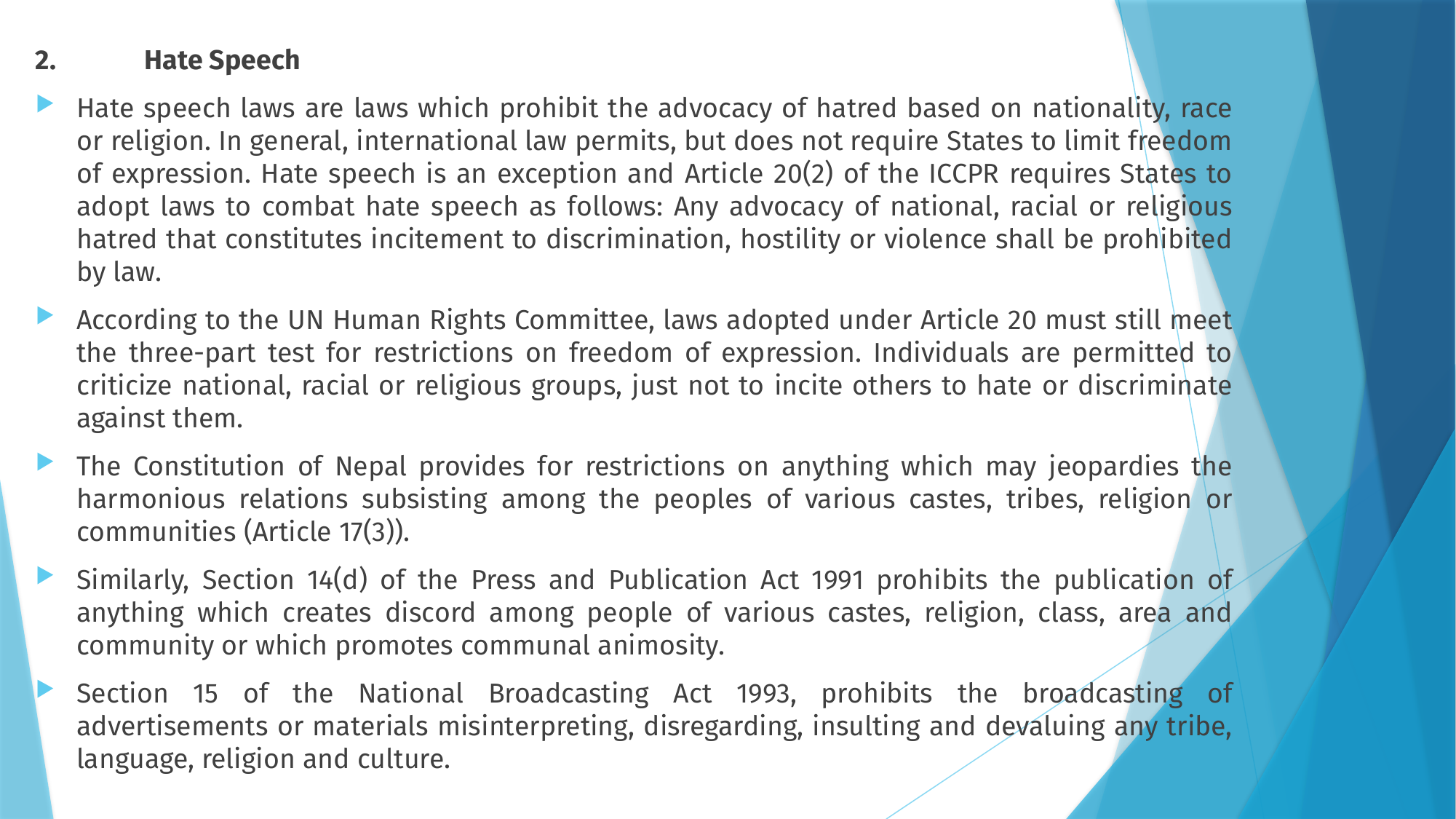

2.	Hate Speech
Hate speech laws are laws which prohibit the advocacy of hatred based on nationality, race or religion. In general, international law permits, but does not require States to limit freedom of expression. Hate speech is an exception and Article 20(2) of the ICCPR requires States to adopt laws to combat hate speech as follows: Any advocacy of national, racial or religious hatred that constitutes incitement to discrimination, hostility or violence shall be prohibited by law.
According to the UN Human Rights Committee, laws adopted under Article 20 must still meet the three-part test for restrictions on freedom of expression. Individuals are permitted to criticize national, racial or religious groups, just not to incite others to hate or discriminate against them.
The Constitution of Nepal provides for restrictions on anything which may jeopardies the harmonious relations subsisting among the peoples of various castes, tribes, religion or communities (Article 17(3)).
Similarly, Section 14(d) of the Press and Publication Act 1991 prohibits the publication of anything which creates discord among people of various castes, religion, class, area and community or which promotes communal animosity.
Section 15 of the National Broadcasting Act 1993, prohibits the broadcasting of advertisements or materials misinterpreting, disregarding, insulting and devaluing any tribe, language, religion and culture.